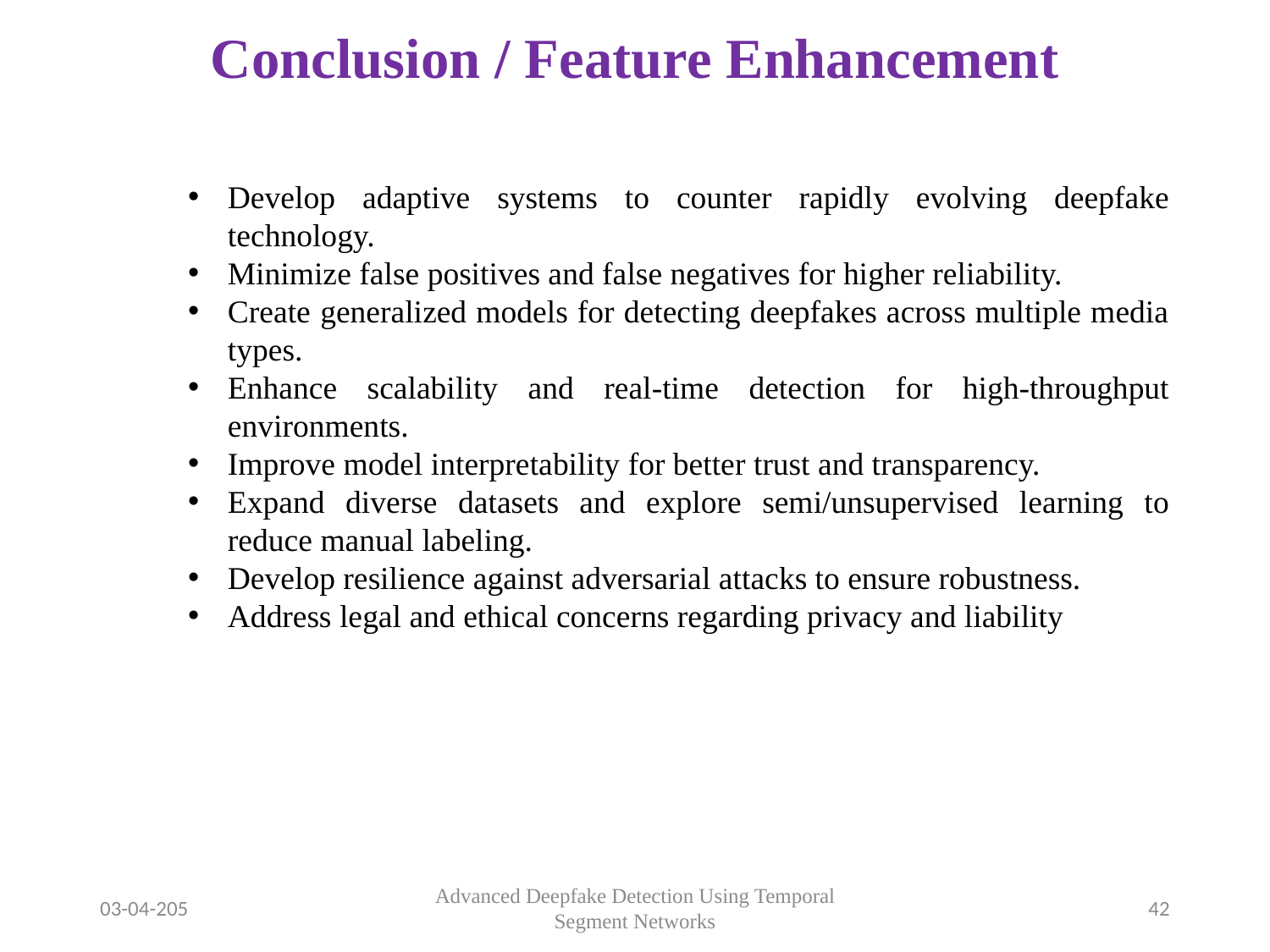

# Conclusion / Feature Enhancement
Develop adaptive systems to counter rapidly evolving deepfake technology.
Minimize false positives and false negatives for higher reliability.
Create generalized models for detecting deepfakes across multiple media types.
Enhance scalability and real-time detection for high-throughput environments.
Improve model interpretability for better trust and transparency.
Expand diverse datasets and explore semi/unsupervised learning to reduce manual labeling.
Develop resilience against adversarial attacks to ensure robustness.
Address legal and ethical concerns regarding privacy and liability
03-04-205
Advanced Deepfake Detection Using Temporal Segment Networks
42